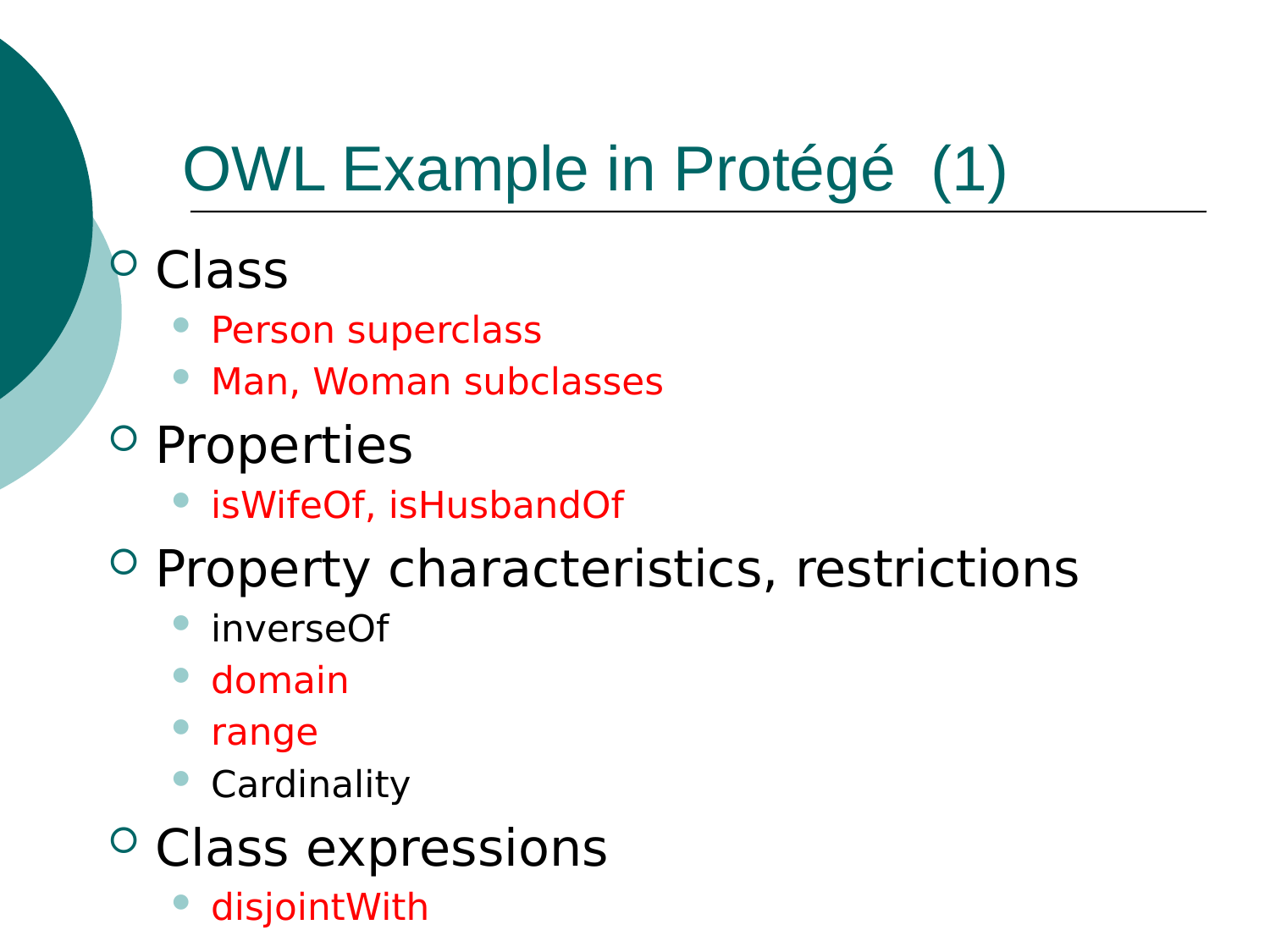

OWL Example in Protégé  (1)
Class
Person superclass
Man, Woman subclasses
Properties
isWifeOf, isHusbandOf
Property characteristics, restrictions
inverseOf
domain
range
Cardinality
Class expressions
disjointWith
19